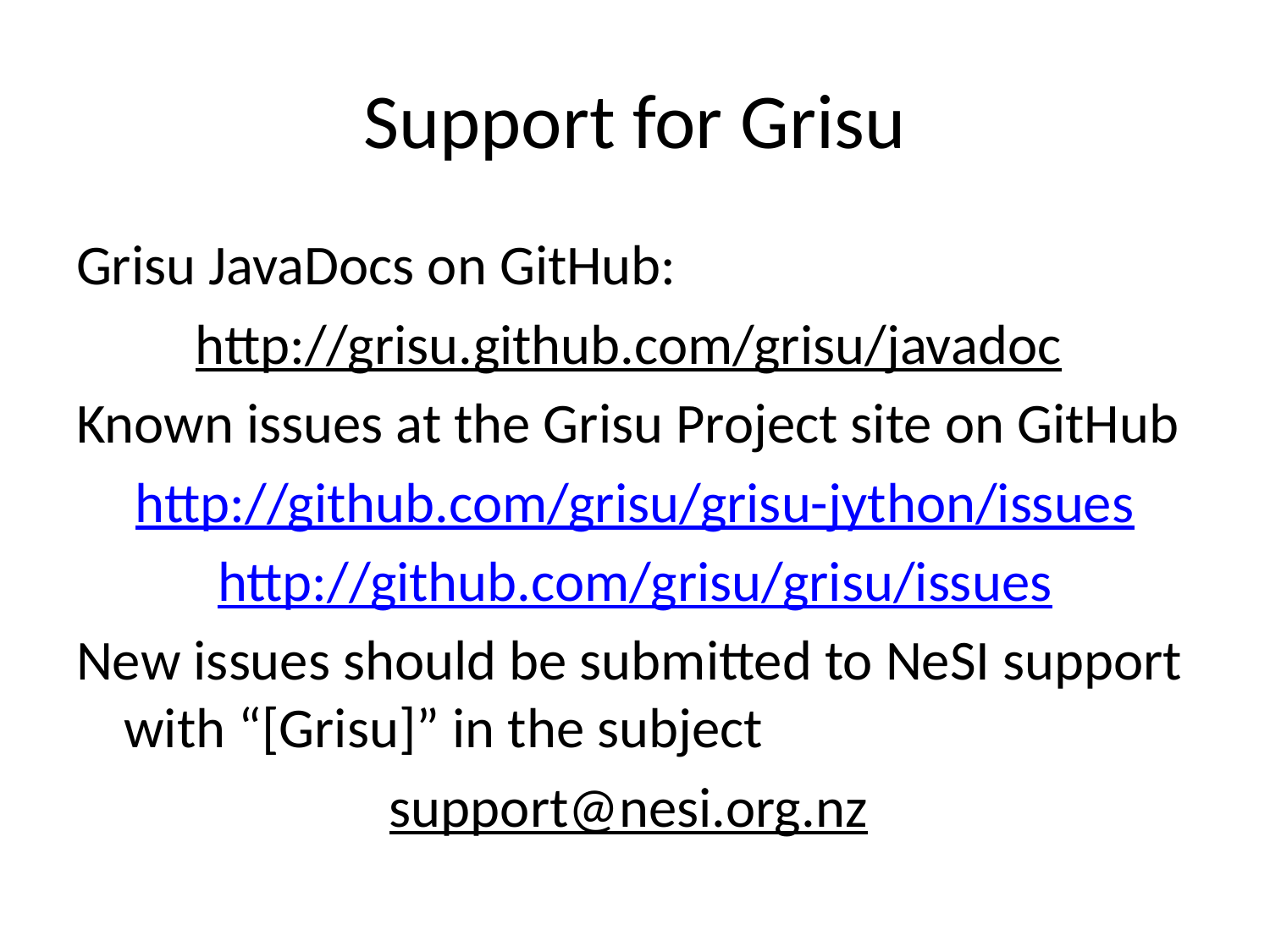

# Support for Grisu
Grisu JavaDocs on GitHub:
http://grisu.github.com/grisu/javadoc
Known issues at the Grisu Project site on GitHub
http://github.com/grisu/grisu-jython/issues
http://github.com/grisu/grisu/issues
New issues should be submitted to NeSI support with “[Grisu]” in the subject
support@nesi.org.nz